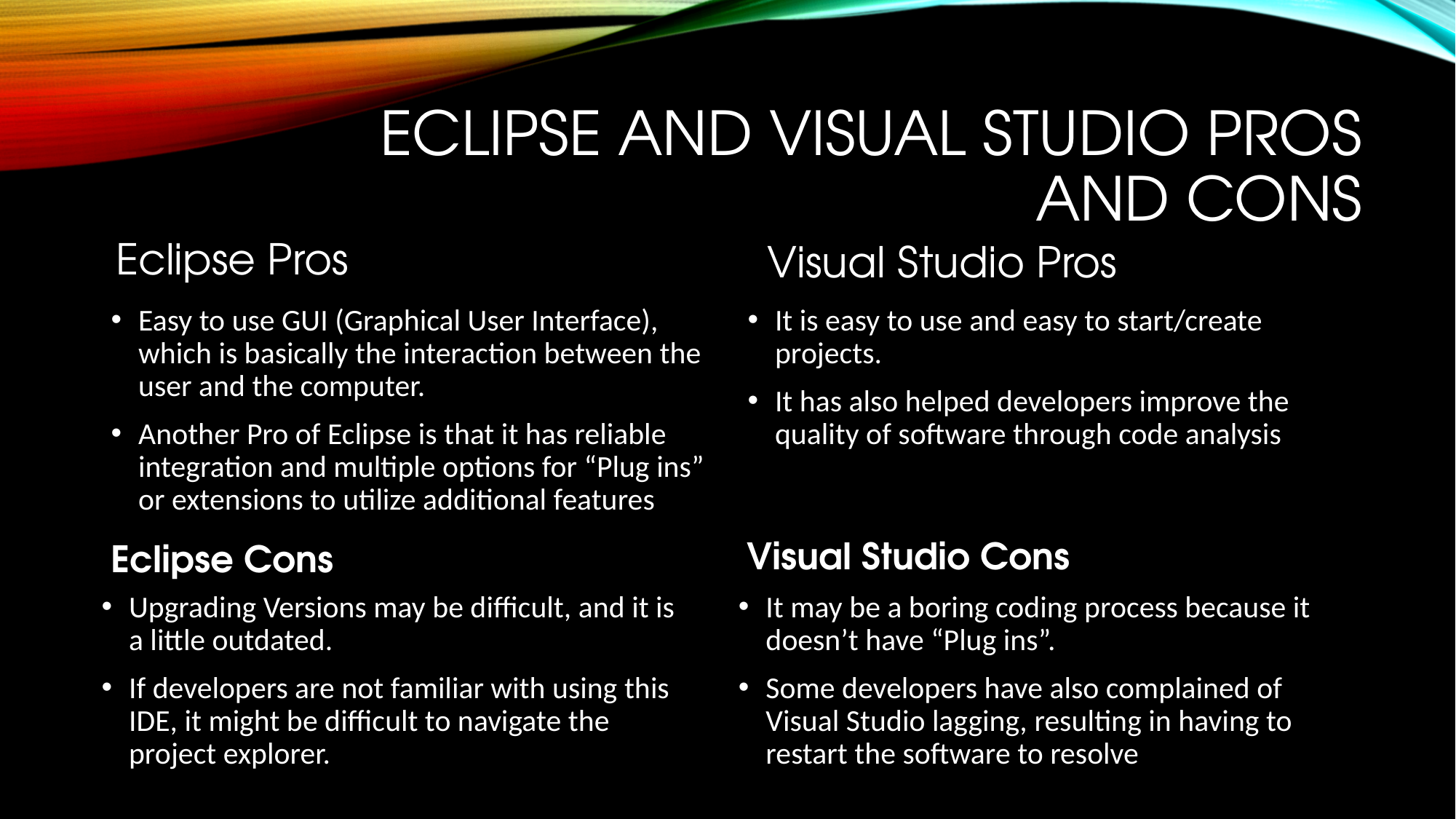

# Eclipse and Visual Studio Pros and Cons
Eclipse Pros
Visual Studio Pros
Easy to use GUI (Graphical User Interface), which is basically the interaction between the user and the computer.
Another Pro of Eclipse is that it has reliable integration and multiple options for “Plug ins” or extensions to utilize additional features
It is easy to use and easy to start/create projects.
It has also helped developers improve the quality of software through code analysis
Visual Studio Cons
Eclipse Cons
Upgrading Versions may be difficult, and it is a little outdated.
If developers are not familiar with using this IDE, it might be difficult to navigate the project explorer.

It may be a boring coding process because it doesn’t have “Plug ins”.
Some developers have also complained of Visual Studio lagging, resulting in having to restart the software to resolve